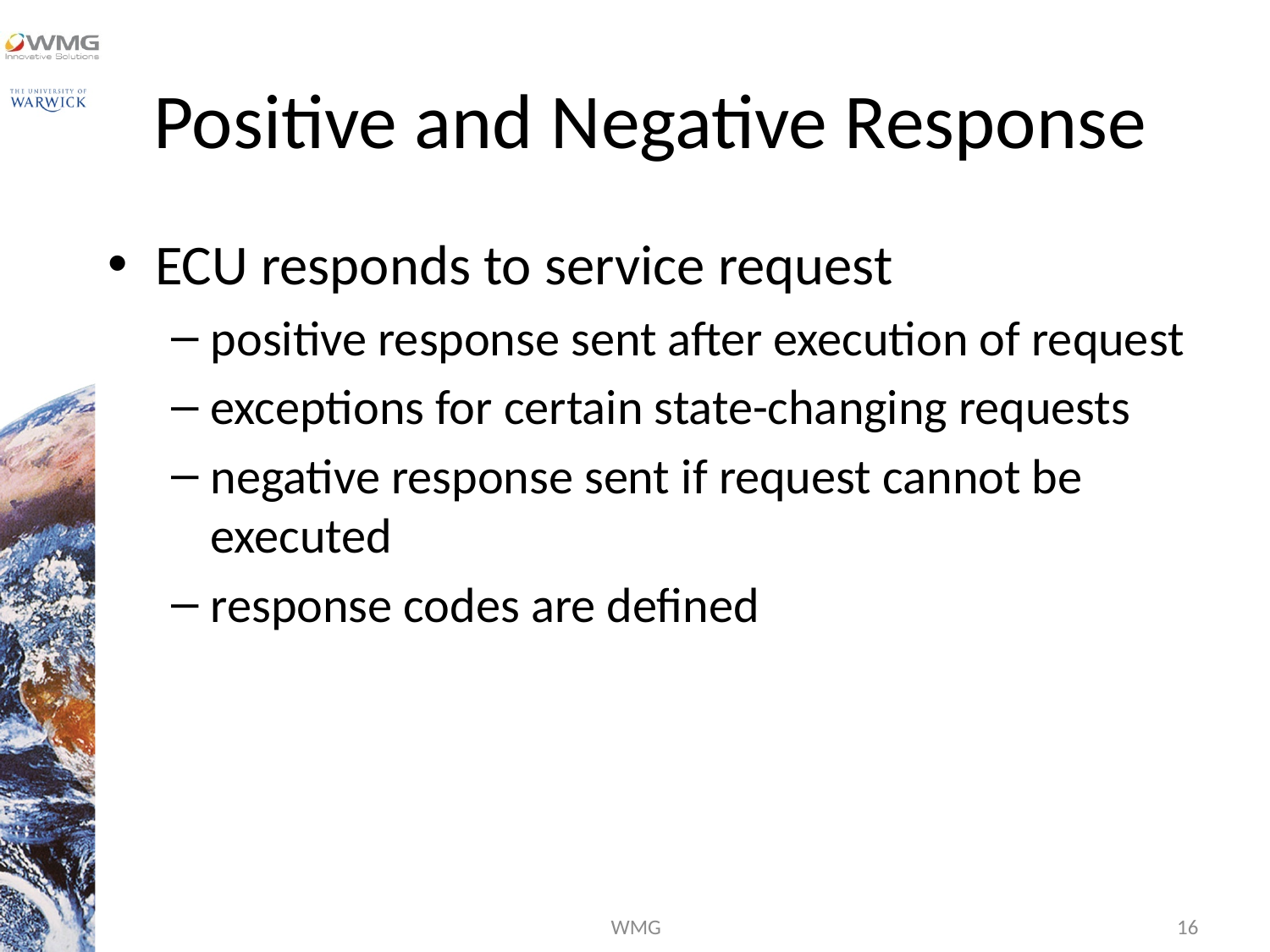

# Positive and Negative Response
ECU responds to service request
positive response sent after execution of request
exceptions for certain state-changing requests
negative response sent if request cannot be executed
response codes are defined
WMG
16